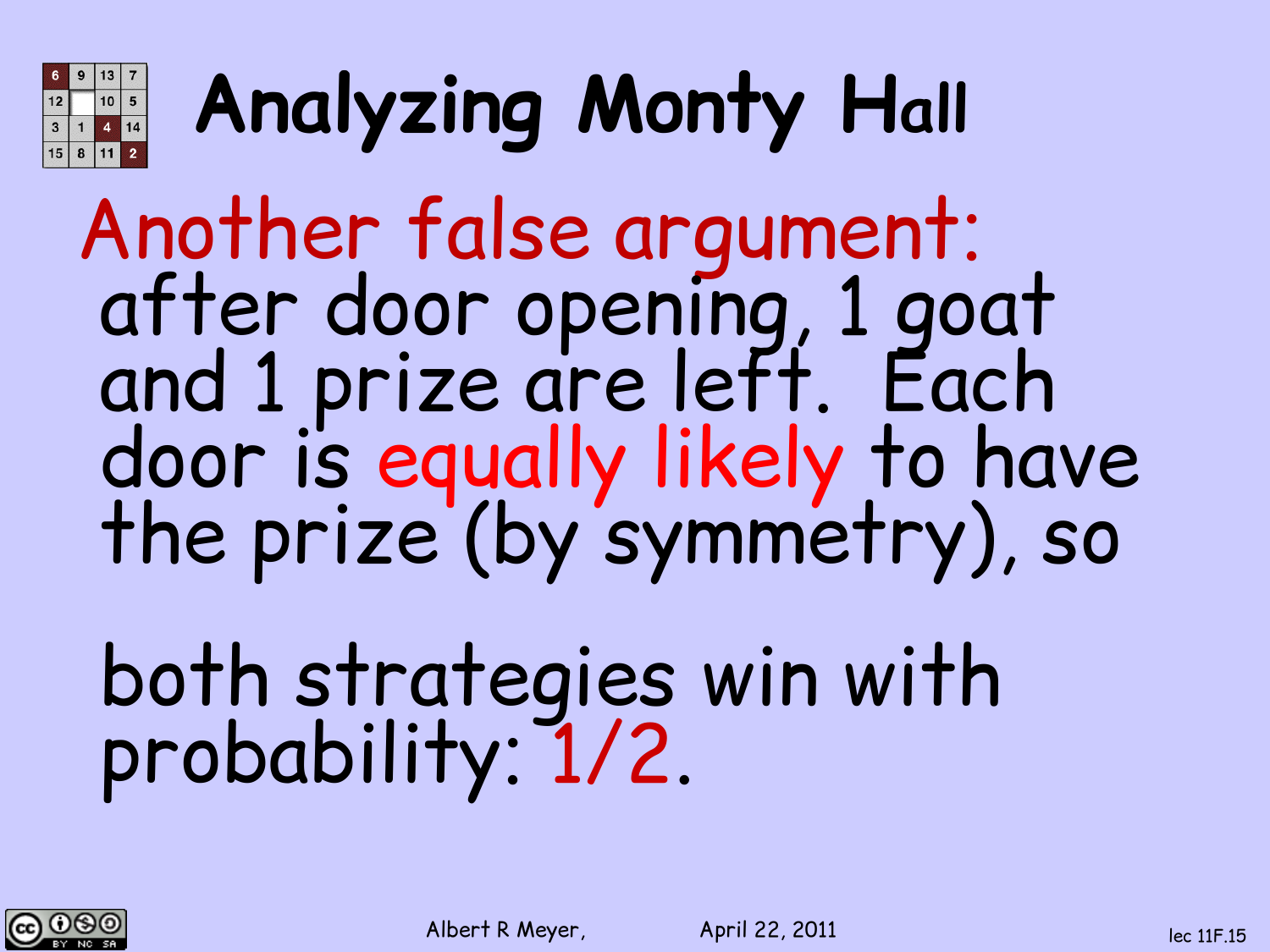

# Analyzing Monty Hall
Another false argument:
 after door opening, 1 goat
 and 1 prize are left.  Each
 door is equally likely to have
 the prize (by symmetry), so
 both strategies win with
 probability: 1/2.
lec 11F.15